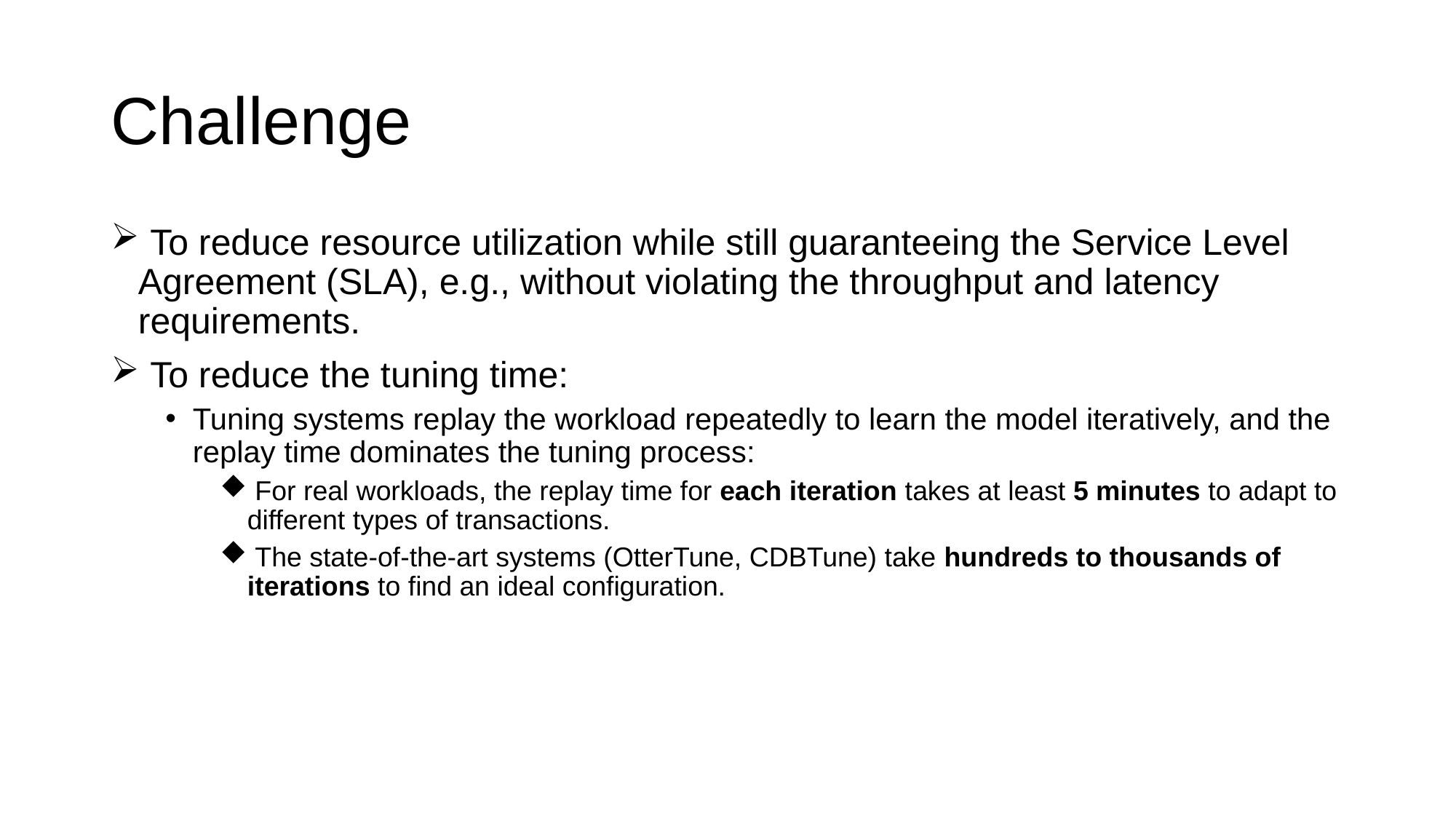

# Challenge
 To reduce resource utilization while still guaranteeing the Service Level Agreement (SLA), e.g., without violating the throughput and latency requirements.
 To reduce the tuning time:
Tuning systems replay the workload repeatedly to learn the model iteratively, and the replay time dominates the tuning process:
 For real workloads, the replay time for each iteration takes at least 5 minutes to adapt to different types of transactions.
 The state-of-the-art systems (OtterTune, CDBTune) take hundreds to thousands of iterations to find an ideal configuration.